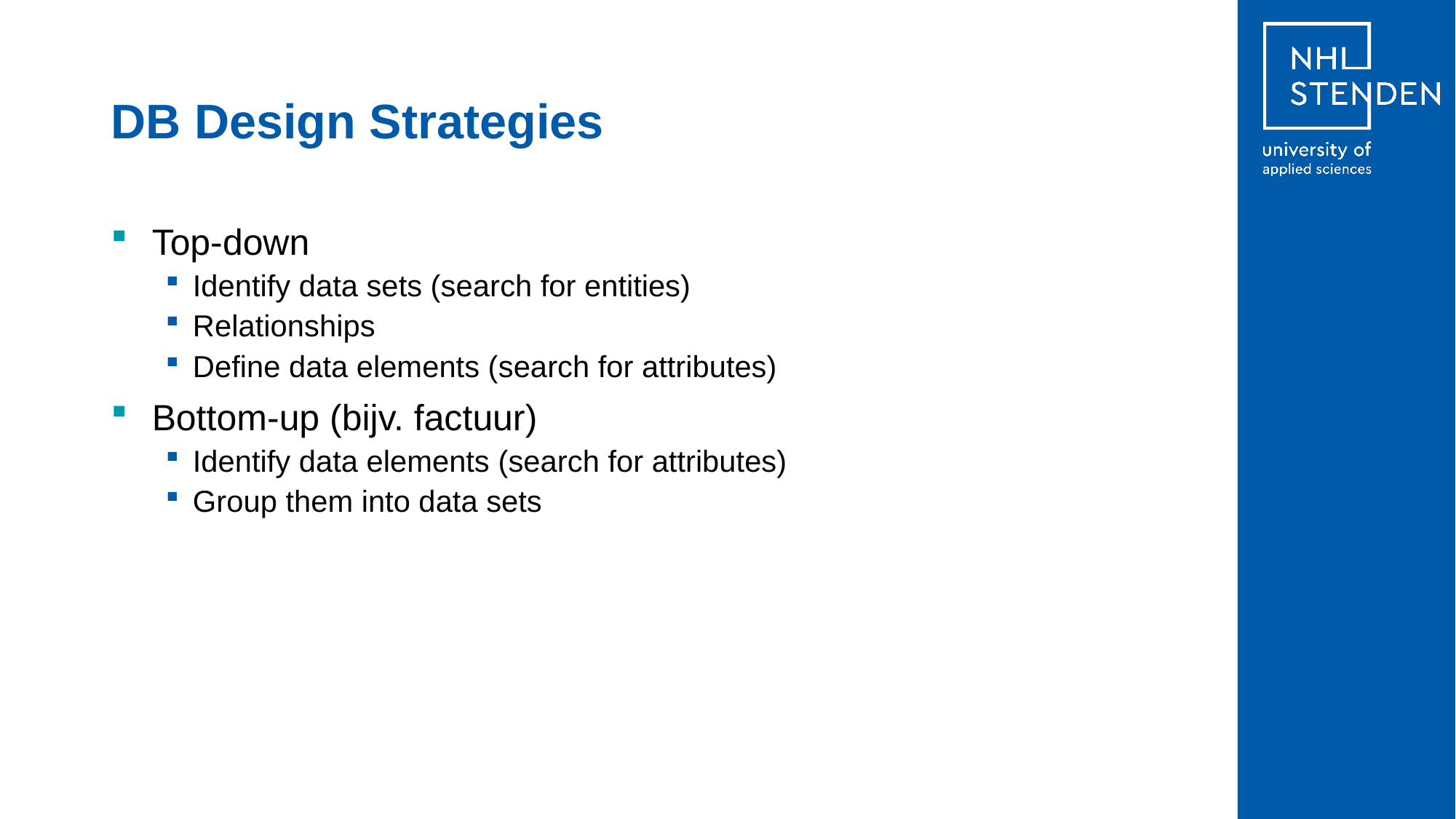

# DB Design Strategies
Top-down
Identify data sets (search for entities)
Relationships
Define data elements (search for attributes)
Bottom-up (bijv. factuur)
Identify data elements (search for attributes)
Group them into data sets